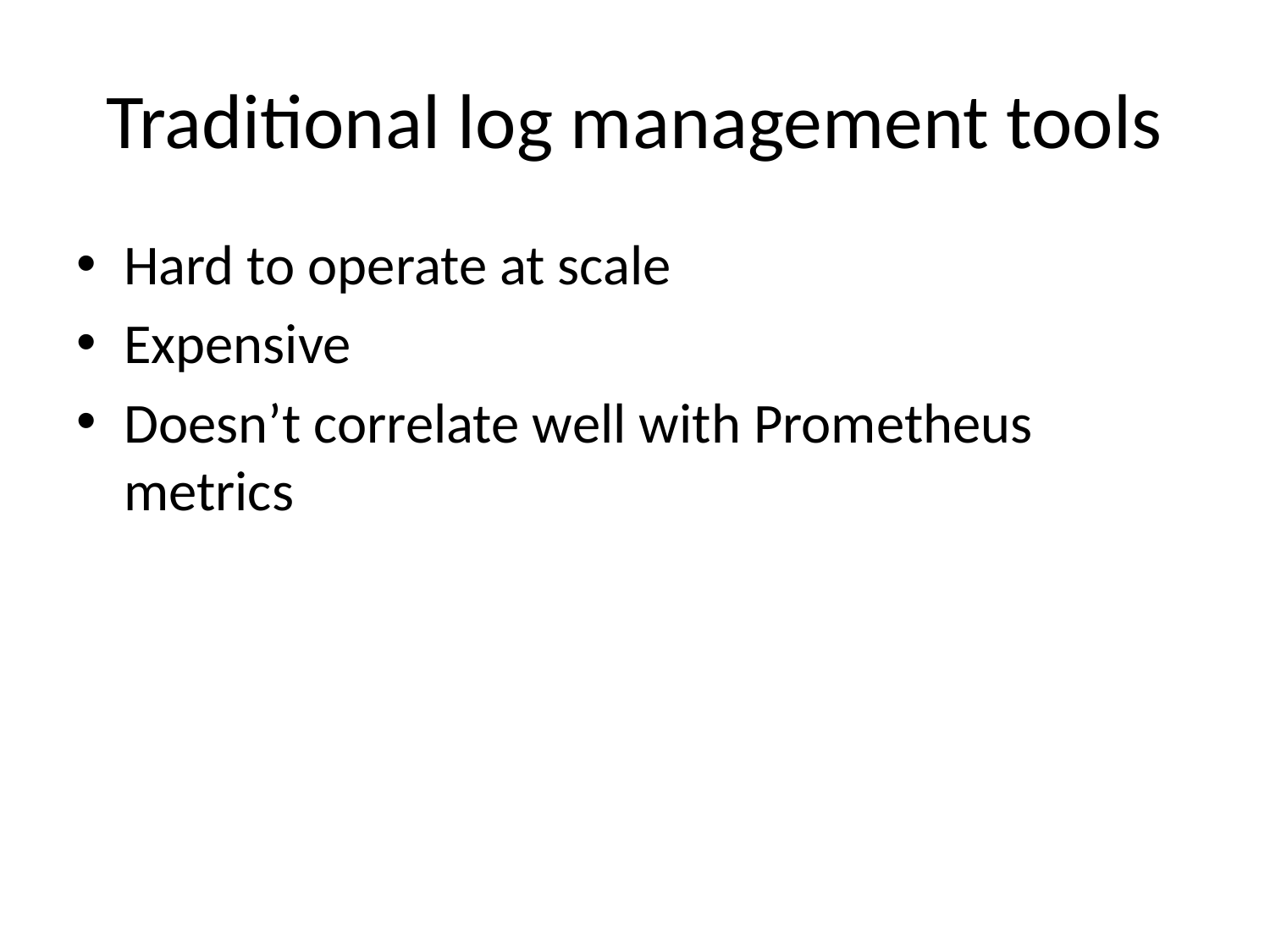

# Traditional log management tools
Hard to operate at scale
Expensive
Doesn’t correlate well with Prometheus metrics